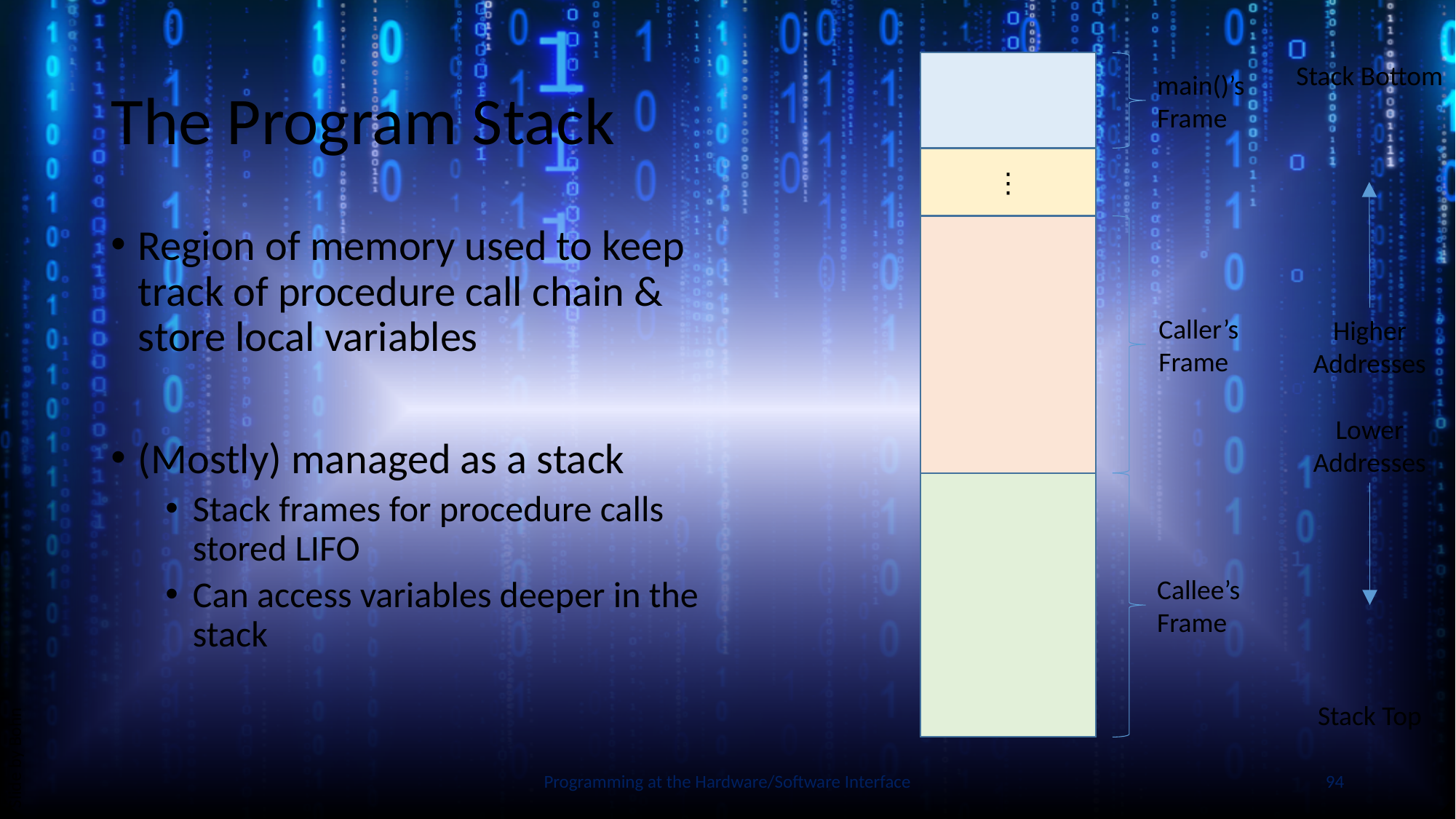

# The Program Stack

Stack Bottom
main()’s
Frame
⋮

Region of memory used to keep track of procedure call chain & store local variables

(Mostly) managed as a stack
Stack frames for procedure calls stored LIFO
Can access variables deeper in the stack
Caller’s
Frame
Higher
Addresses
Lower
Addresses

Slide by Bohn
Callee’s
Frame
Stack Top
Programming at the Hardware/Software Interface
94